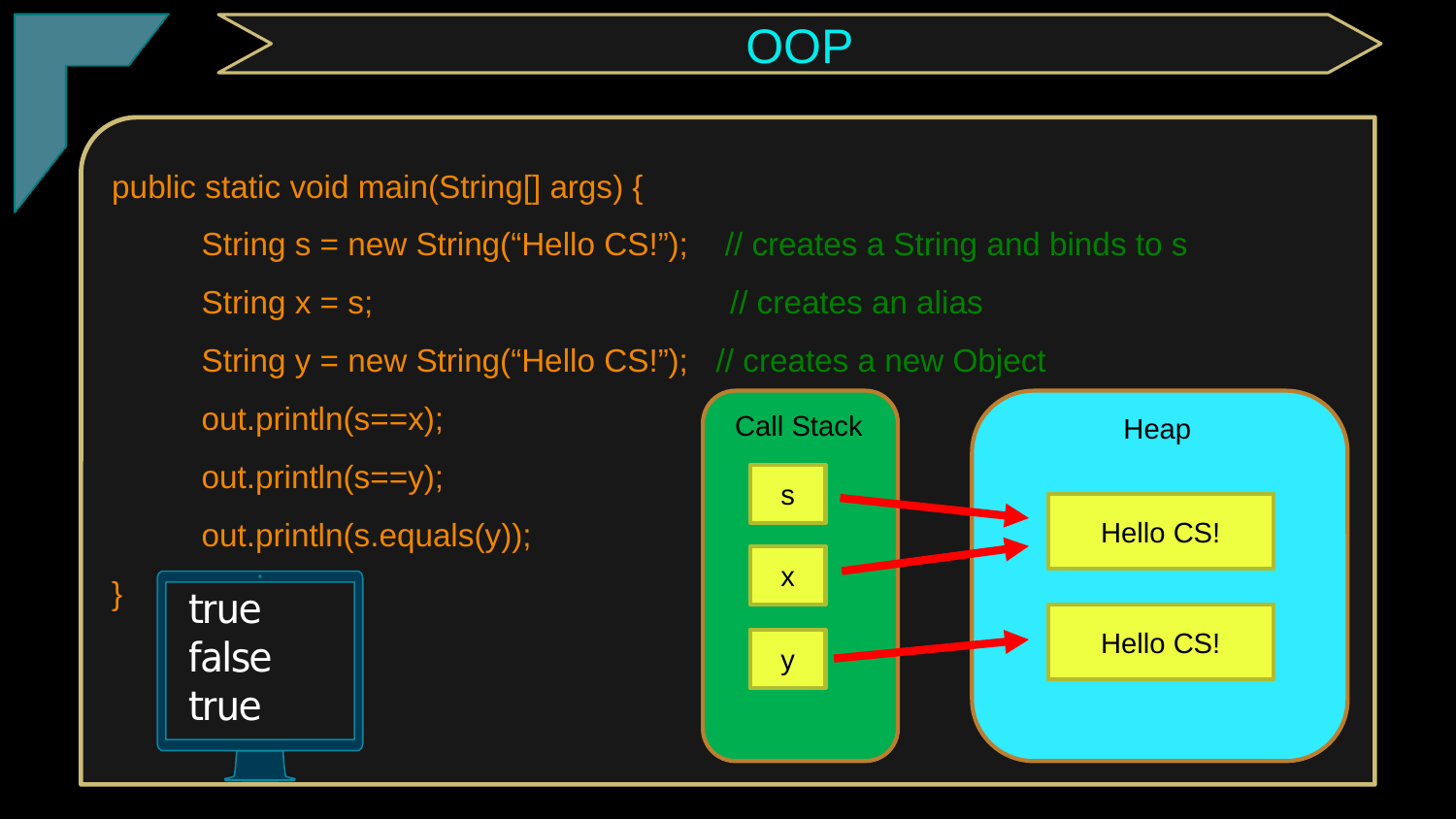

OOP
public static void main(String[] args) {
          String s = new String(“Hello CS!”);    // creates a String and binds to s
          String x = s;		    	    // creates an alias
          String y = new String(“Hello CS!”);   // creates a new Object
          out.println(s==x);
          out.println(s==y);
          out.println(s.equals(y));
}

Call Stack
Heap
s
Hello CS!

x

true
false
true
Hello CS!
y